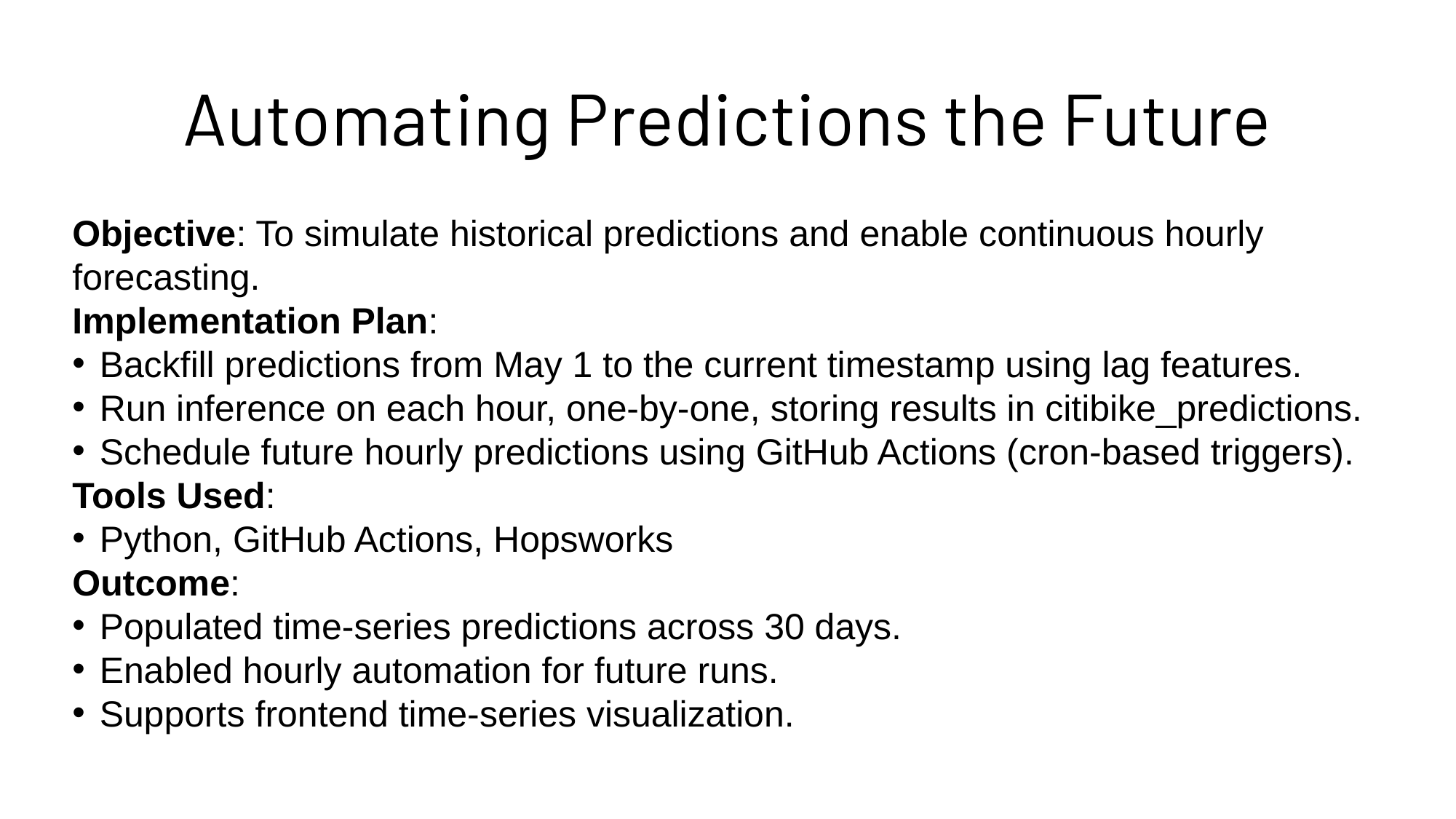

# Automating Predictions the Future
Objective: To simulate historical predictions and enable continuous hourly forecasting.
Implementation Plan:
Backfill predictions from May 1 to the current timestamp using lag features.
Run inference on each hour, one-by-one, storing results in citibike_predictions.
Schedule future hourly predictions using GitHub Actions (cron-based triggers).
Tools Used:
Python, GitHub Actions, Hopsworks
Outcome:
Populated time-series predictions across 30 days.
Enabled hourly automation for future runs.
Supports frontend time-series visualization.